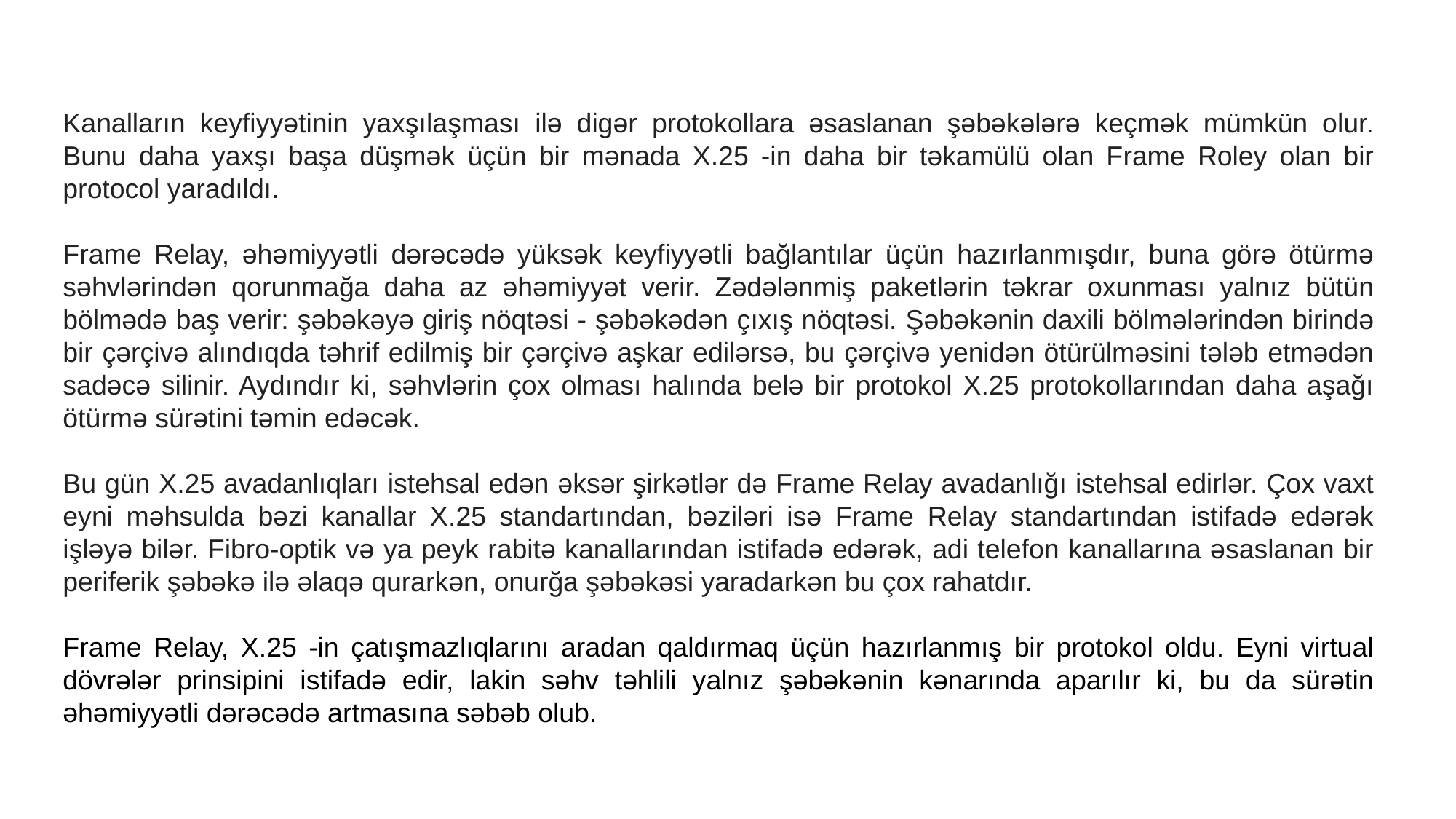

Kanalların keyfiyyətinin yaxşılaşması ilə digər protokollara əsaslanan şəbəkələrə keçmək mümkün olur. Bunu daha yaxşı başa düşmək üçün bir mənada X.25 -in daha bir təkamülü olan Frame Roley olan bir protocol yaradıldı.

Frame Relay, əhəmiyyətli dərəcədə yüksək keyfiyyətli bağlantılar üçün hazırlanmışdır, buna görə ötürmə səhvlərindən qorunmağa daha az əhəmiyyət verir. Zədələnmiş paketlərin təkrar oxunması yalnız bütün bölmədə baş verir: şəbəkəyə giriş nöqtəsi - şəbəkədən çıxış nöqtəsi. Şəbəkənin daxili bölmələrindən birində bir çərçivə alındıqda təhrif edilmiş bir çərçivə aşkar edilərsə, bu çərçivə yenidən ötürülməsini tələb etmədən sadəcə silinir. Aydındır ki, səhvlərin çox olması halında belə bir protokol X.25 protokollarından daha aşağı ötürmə sürətini təmin edəcək.

Bu gün X.25 avadanlıqları istehsal edən əksər şirkətlər də Frame Relay avadanlığı istehsal edirlər. Çox vaxt eyni məhsulda bəzi kanallar X.25 standartından, bəziləri isə Frame Relay standartından istifadə edərək işləyə bilər. Fibro-optik və ya peyk rabitə kanallarından istifadə edərək, adi telefon kanallarına əsaslanan bir periferik şəbəkə ilə əlaqə qurarkən, onurğa şəbəkəsi yaradarkən bu çox rahatdır.

Frame Relay, X.25 -in çatışmazlıqlarını aradan qaldırmaq üçün hazırlanmış bir protokol oldu. Eyni virtual dövrələr prinsipini istifadə edir, lakin səhv təhlili yalnız şəbəkənin kənarında aparılır ki, bu da sürətin əhəmiyyətli dərəcədə artmasına səbəb olub.